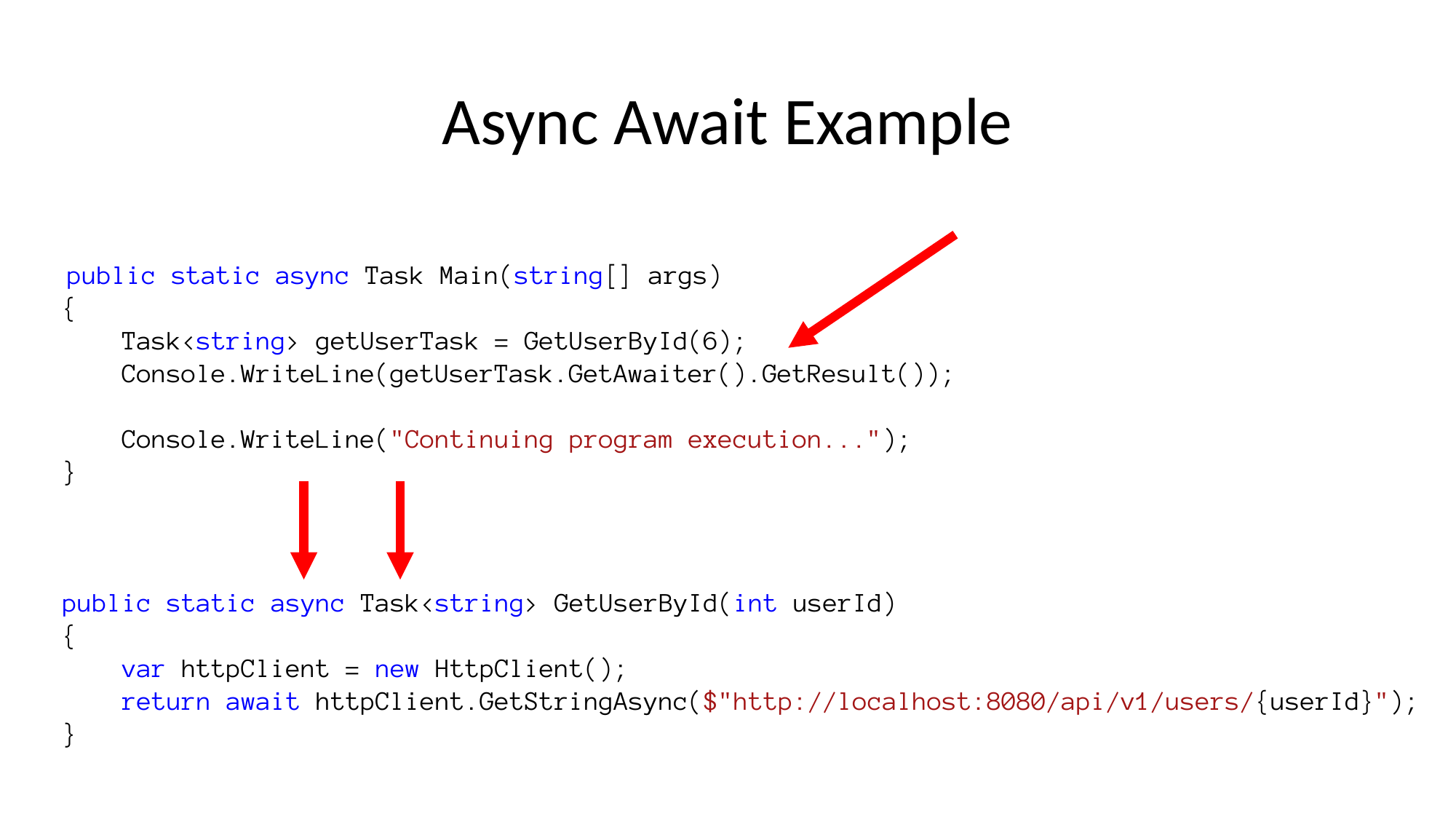

# Async Await Example
	 public static async Task Main(string[] args)
        {
            Task<string> getUserTask = GetUserById(6);
            Console.WriteLine(getUserTask.GetAwaiter().GetResult());

            Console.WriteLine("Continuing program execution...");
        }

        public static async Task<string> GetUserById(int userId)
        {
            var httpClient = new HttpClient();
            return await httpClient.GetStringAsync($"http://localhost:8080/api/v1/users/{userId}");
        }